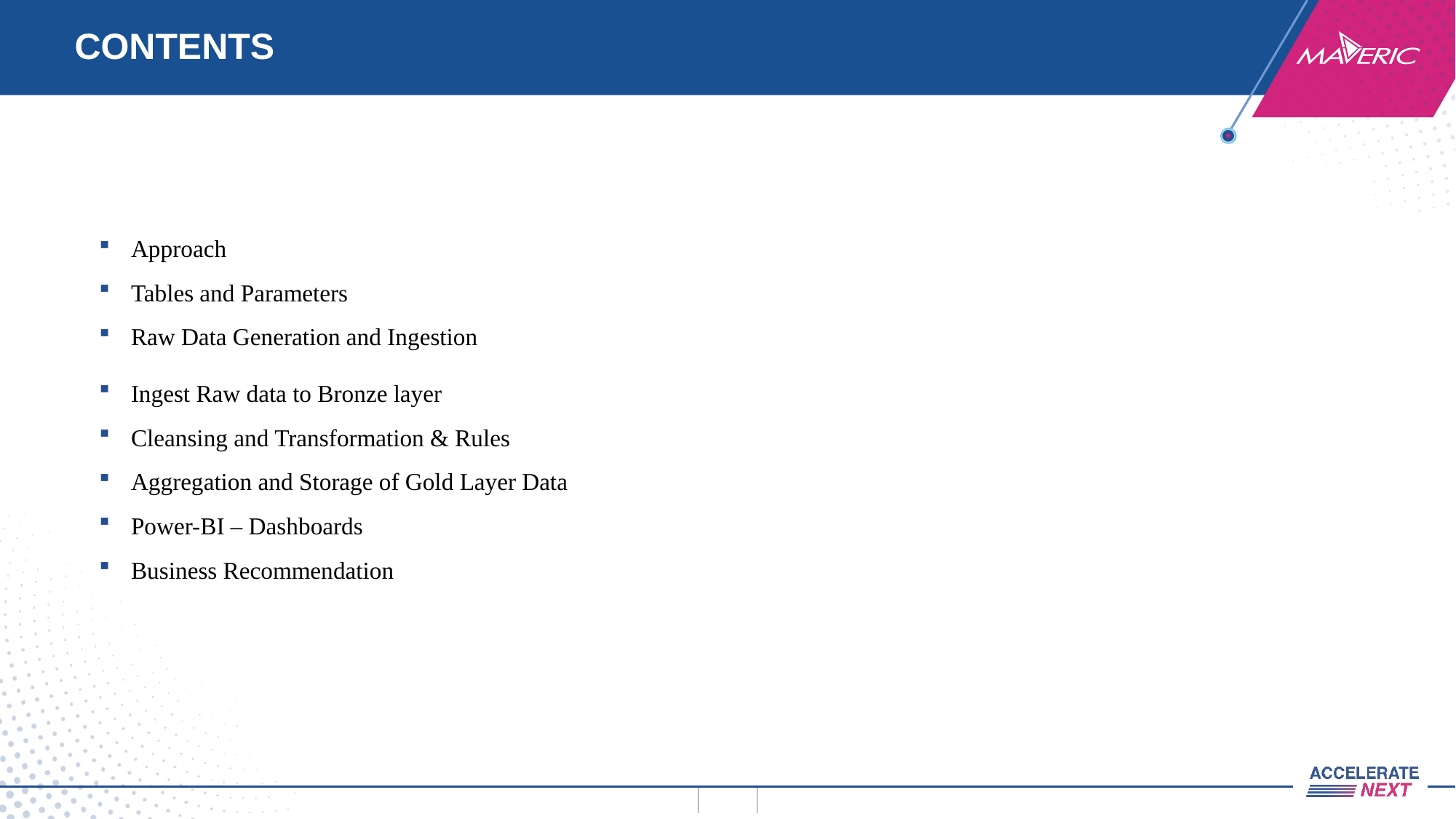

# CONTENTS
Approach
Tables and Parameters
Raw Data Generation and Ingestion
Ingest Raw data to Bronze layer
Cleansing and Transformation & Rules
Aggregation and Storage of Gold Layer Data
Power-BI – Dashboards
Business Recommendation